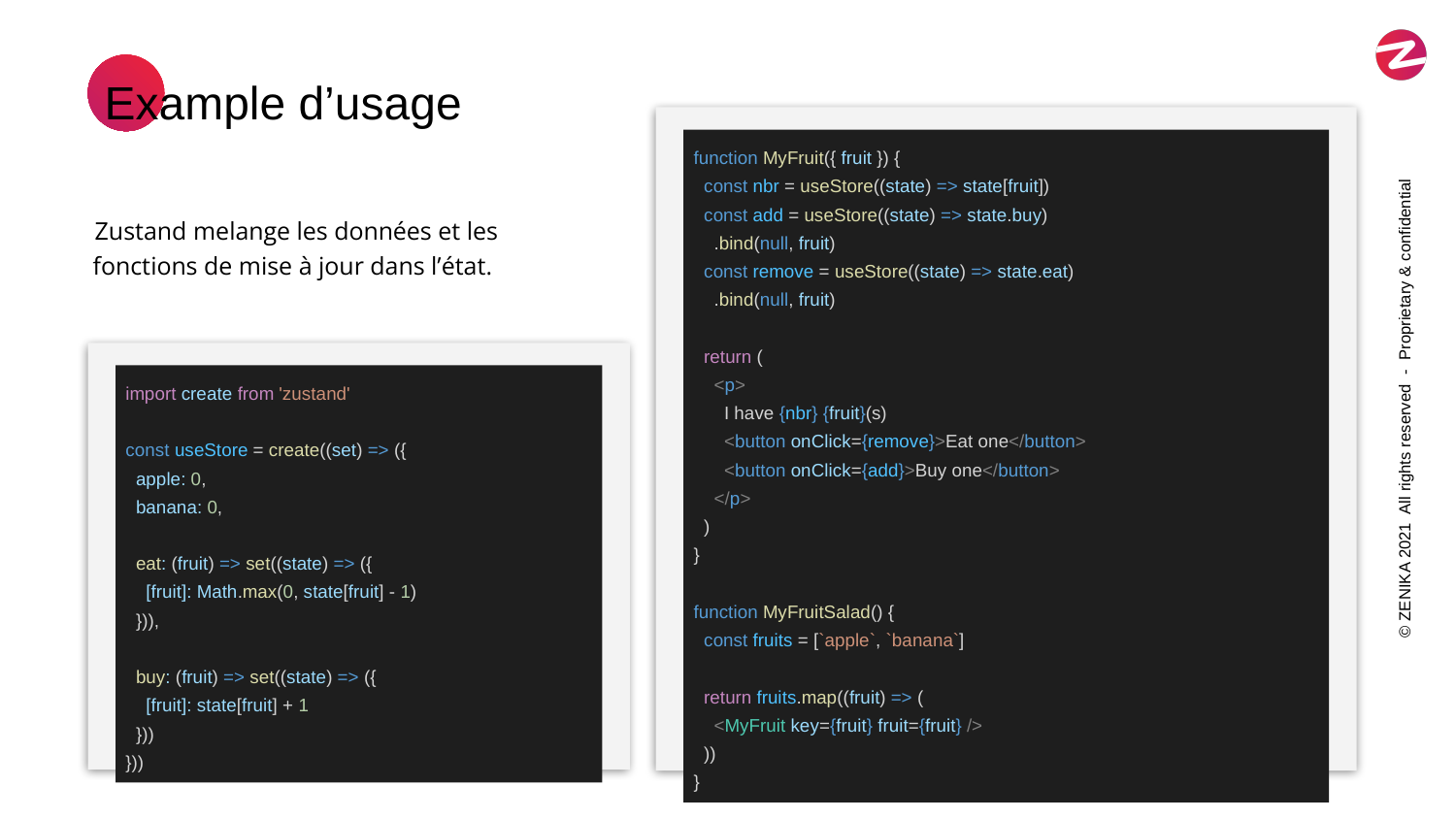

Example d’usage

function MyFruit({ fruit }) {
  const nbr = useStore((state) => state[fruit])
  const add = useStore((state) => state.buy)
    .bind(null, fruit)
  const remove = useStore((state) => state.eat)
    .bind(null, fruit)

  return (
    <p>
      I have {nbr} {fruit}(s)
      <button onClick={remove}>Eat one</button>
      <button onClick={add}>Buy one</button>
    </p>
  )
}

function MyFruitSalad() {
  const fruits = [`apple`, `banana`]

  return fruits.map((fruit) => (
    <MyFruit key={fruit} fruit={fruit} />
  ))
}
Zustand melange les données et les fonctions de mise à jour dans l’état.

import create from 'zustand'

const useStore = create((set) => ({
  apple: 0,
  banana: 0,

  eat: (fruit) => set((state) => ({
    [fruit]: Math.max(0, state[fruit] - 1)
  })),

  buy: (fruit) => set((state) => ({
    [fruit]: state[fruit] + 1
  }))
}))
37